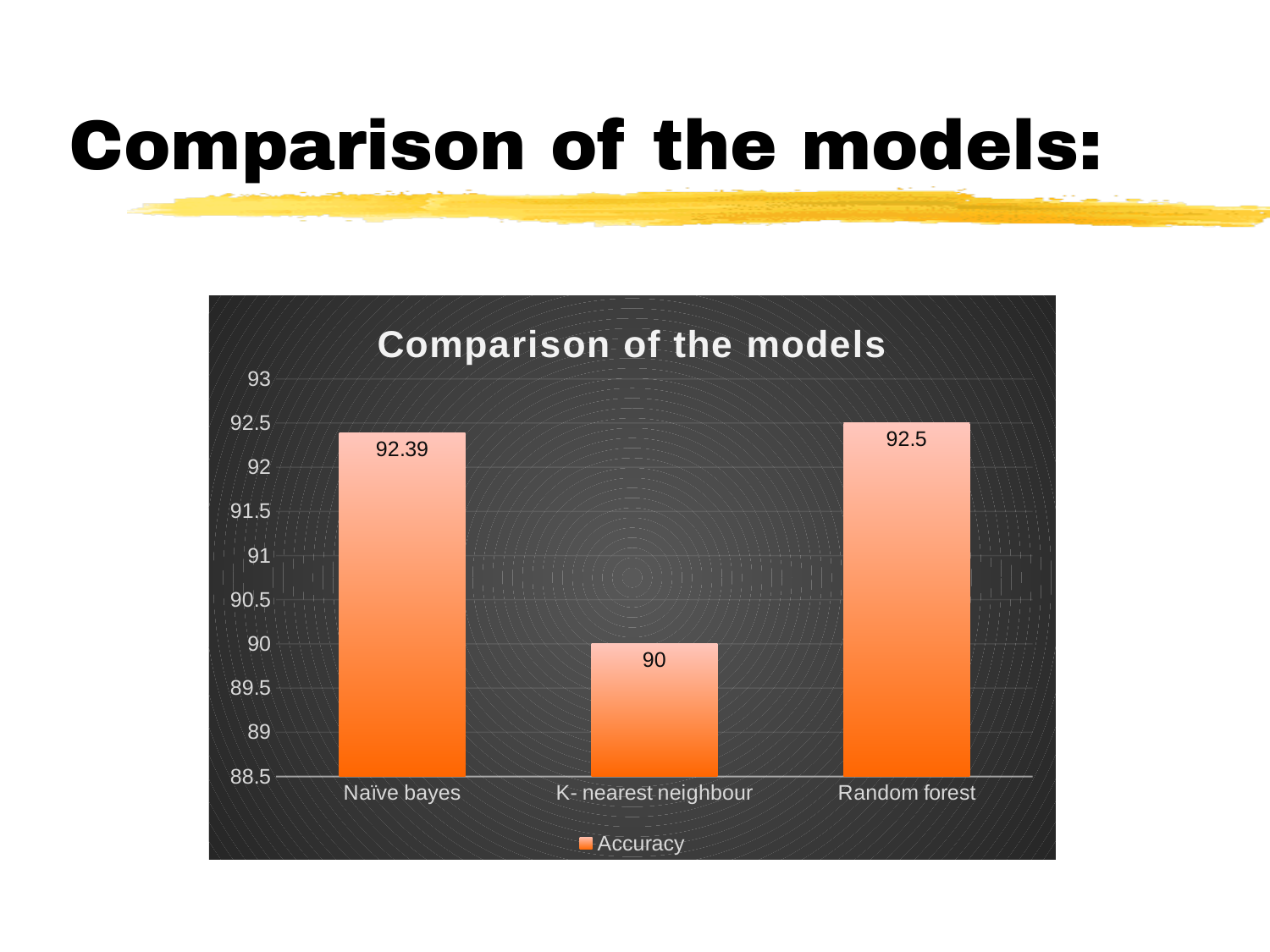

# Comparison of the models:

### Chart: Comparison of the models

| Category | Accuracy |
|---|---|
| Naïve bayes | 92.39 |
| K- nearest neighbour | 90.0 |
| Random forest | 92.5 |